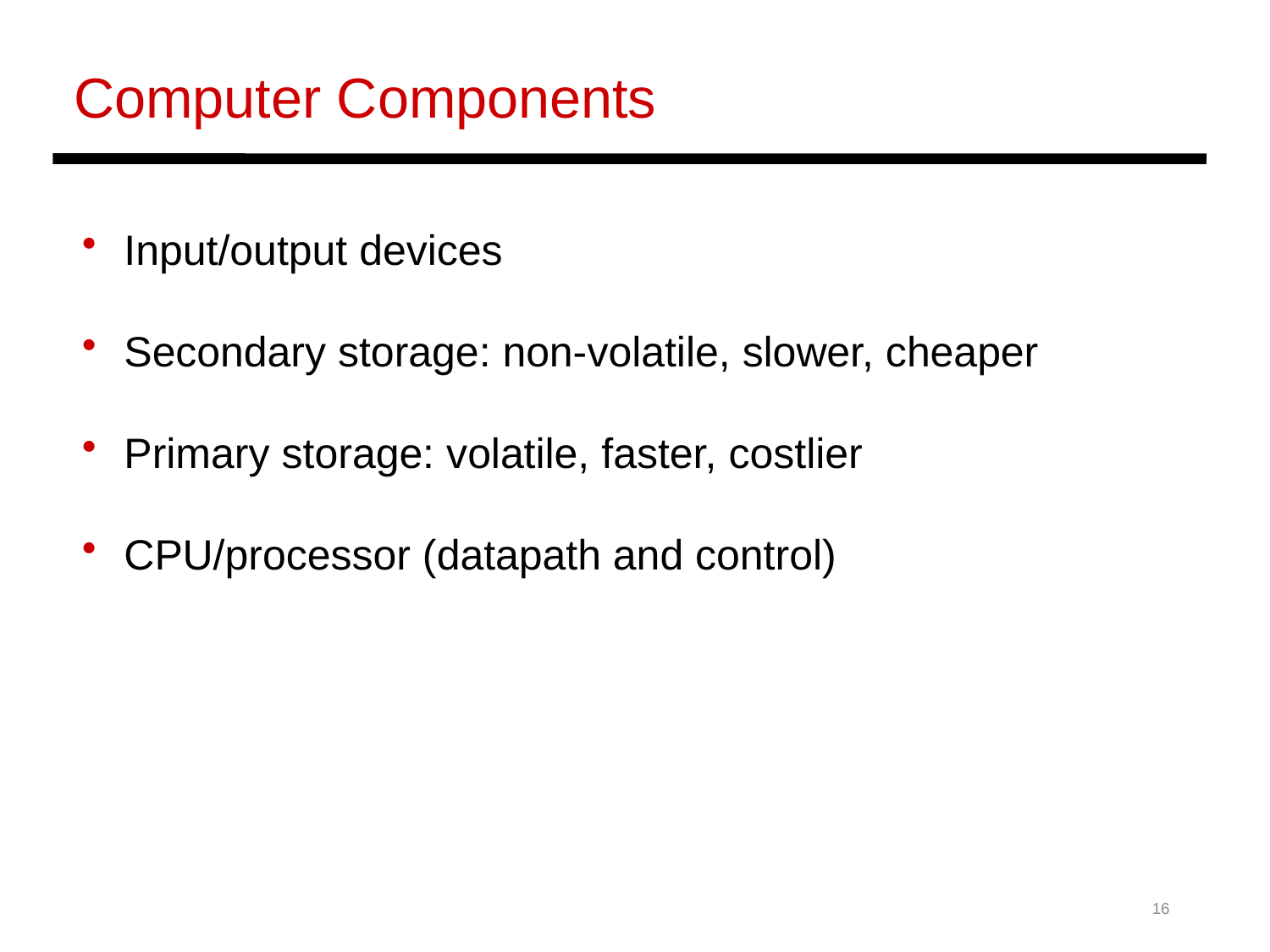

Computer Components

 Input/output devices

 Secondary storage: non-volatile, slower, cheaper

 Primary storage: volatile, faster, costlier

 CPU/processor (datapath and control)
16